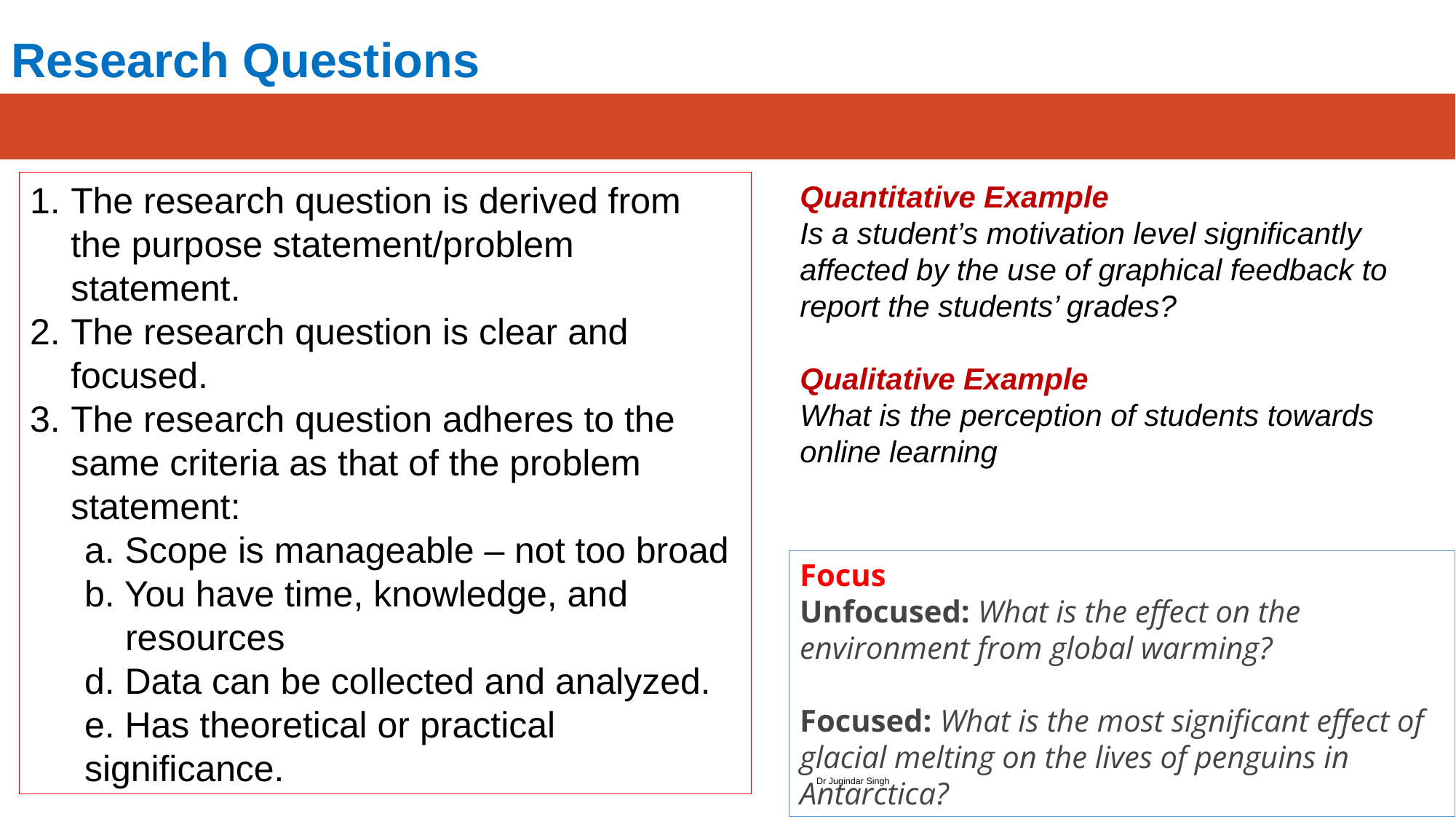

# Research Questions: focusing on exactly what we are trying to understand
The research question is derived from the purpose statement/problem statement.
The research question is clear and focused.
The research question adheres to the same criteria as that of the problem statement:
a. Scope is manageable – not too broad
b. You have time, knowledge, and
    resources
d. Data can be collected and analyzed.
e. Has theoretical or practical significance.
Quantitative Example
Is a student’s motivation level significantly affected by the use of graphical feedback to report the students’ grades?

Qualitative Example
What is the perception of students towards online learning

Focus
Unfocused: What is the effect on the environment from global warming?
Focused: What is the most significant effect of glacial melting on the lives of penguins in Antarctica?
Dr Jugindar Singh